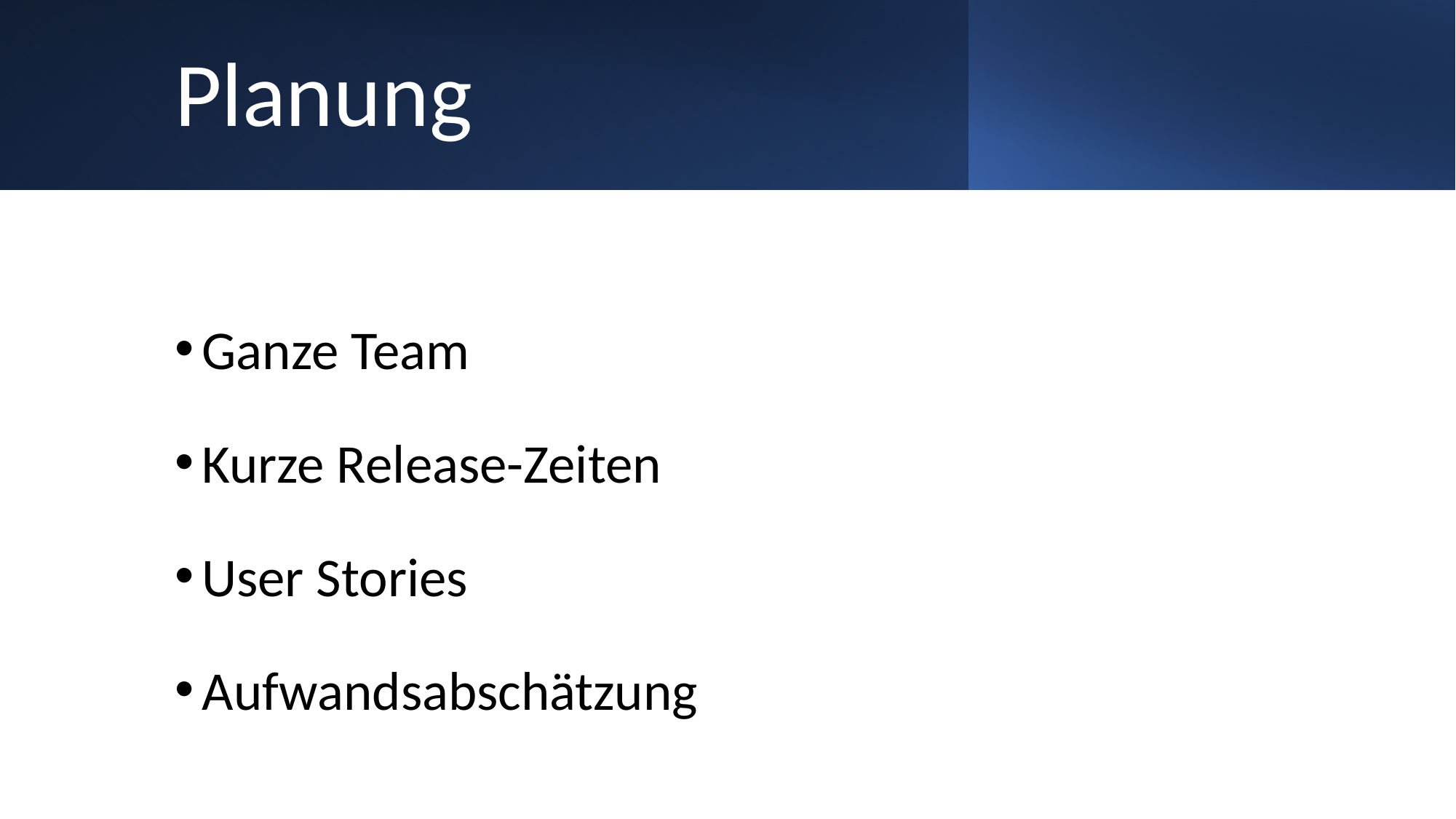

# Planung
Ganze Team
Kurze Release-Zeiten
User Stories
Aufwandsabschätzung